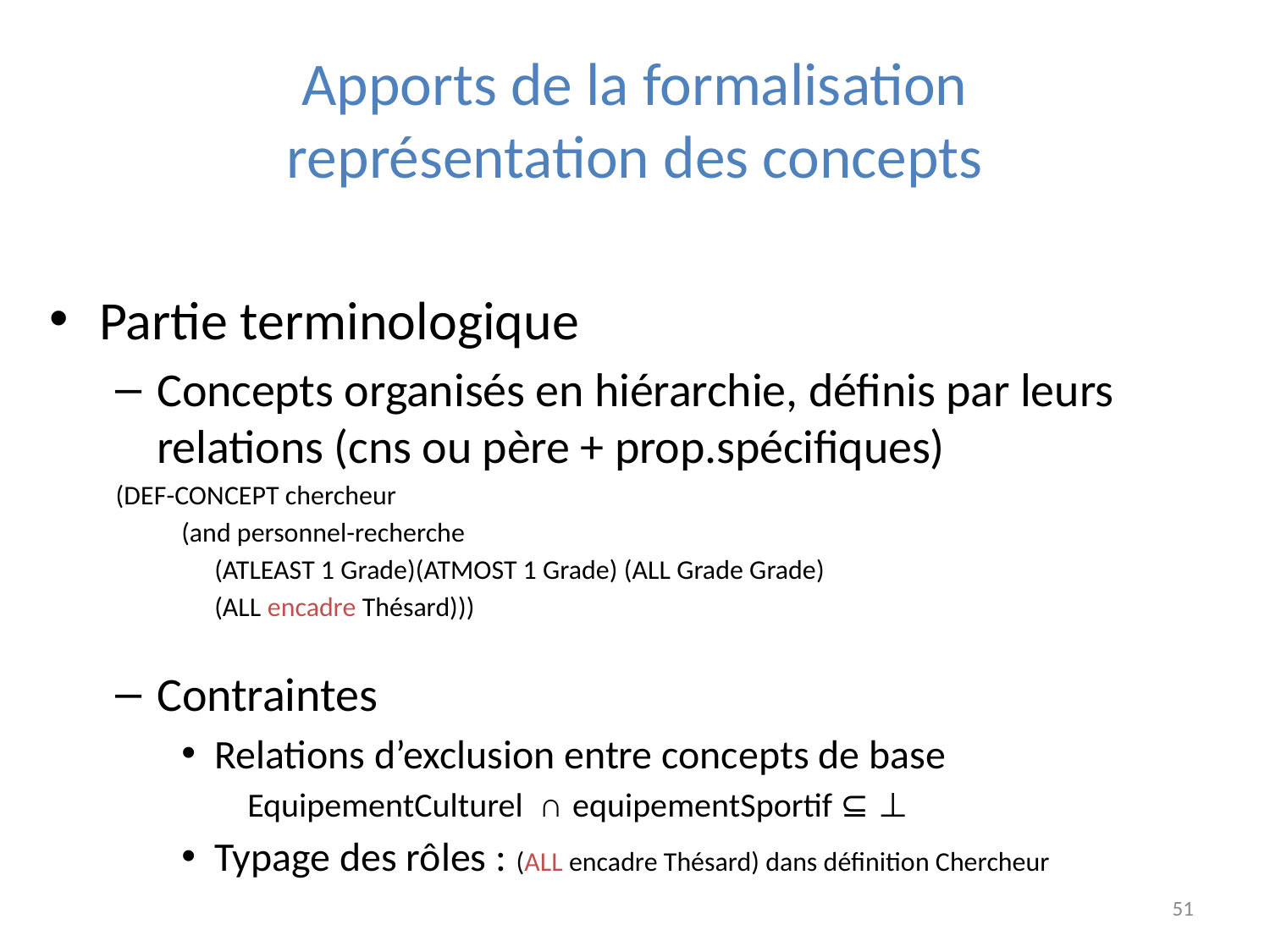

# Apports de la formalisation représentation des concepts

Partie terminologique
Concepts organisés en hiérarchie, définis par leurs relations (cns ou père + prop.spécifiques)
(DEF-CONCEPT chercheur
(and personnel-recherche
	(ATLEAST 1 Grade)(ATMOST 1 Grade) (ALL Grade Grade)
	(ALL encadre Thésard)))

Contraintes
Relations d’exclusion entre concepts de base
EquipementCulturel  ∩ equipementSportif ⊆ ⊥
Typage des rôles : (ALL encadre Thésard) dans définition Chercheur
51